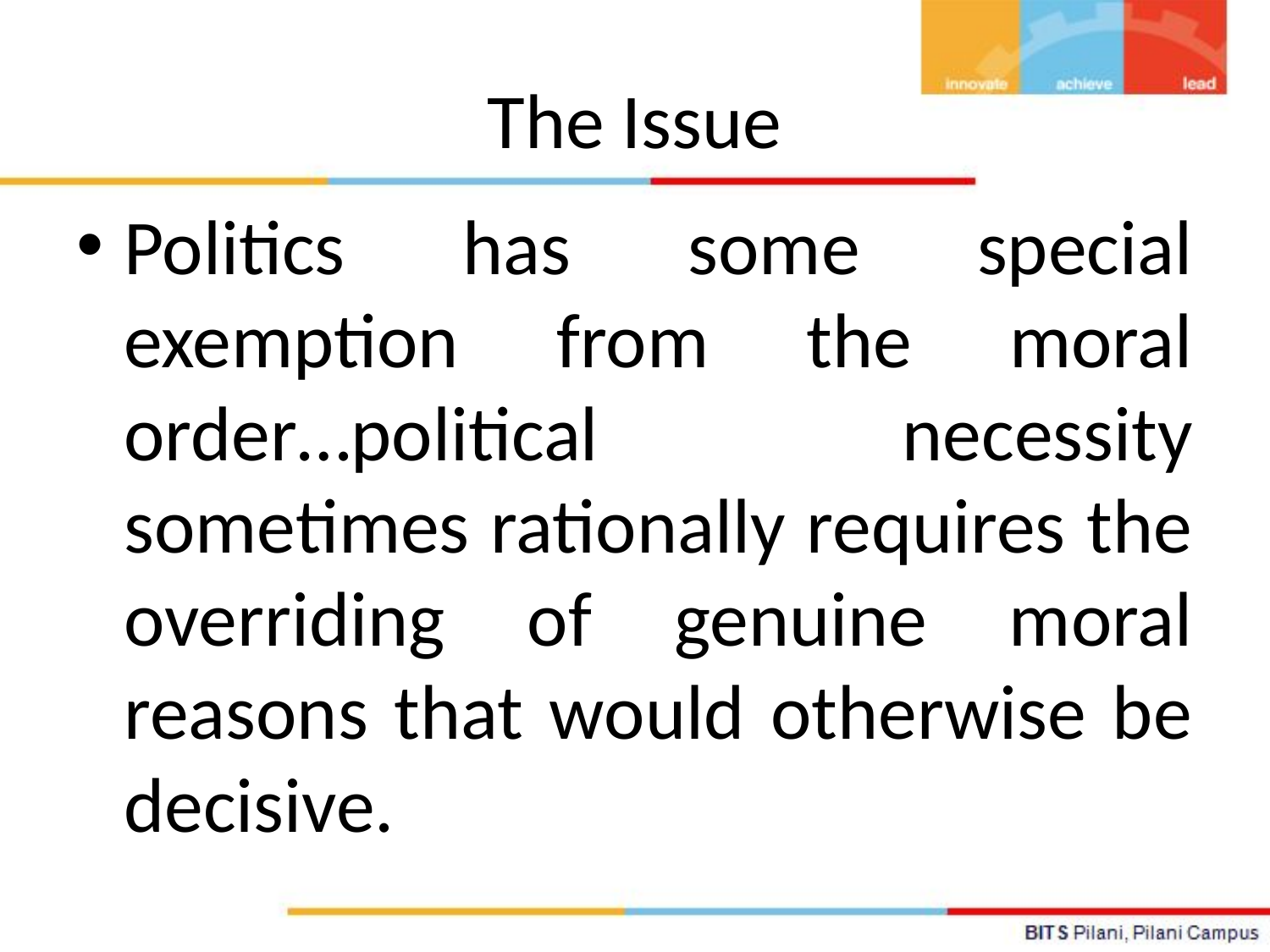

# The Issue
Politics has some special exemption from the moral order…political necessity sometimes rationally requires the overriding of genuine moral reasons that would otherwise be decisive.